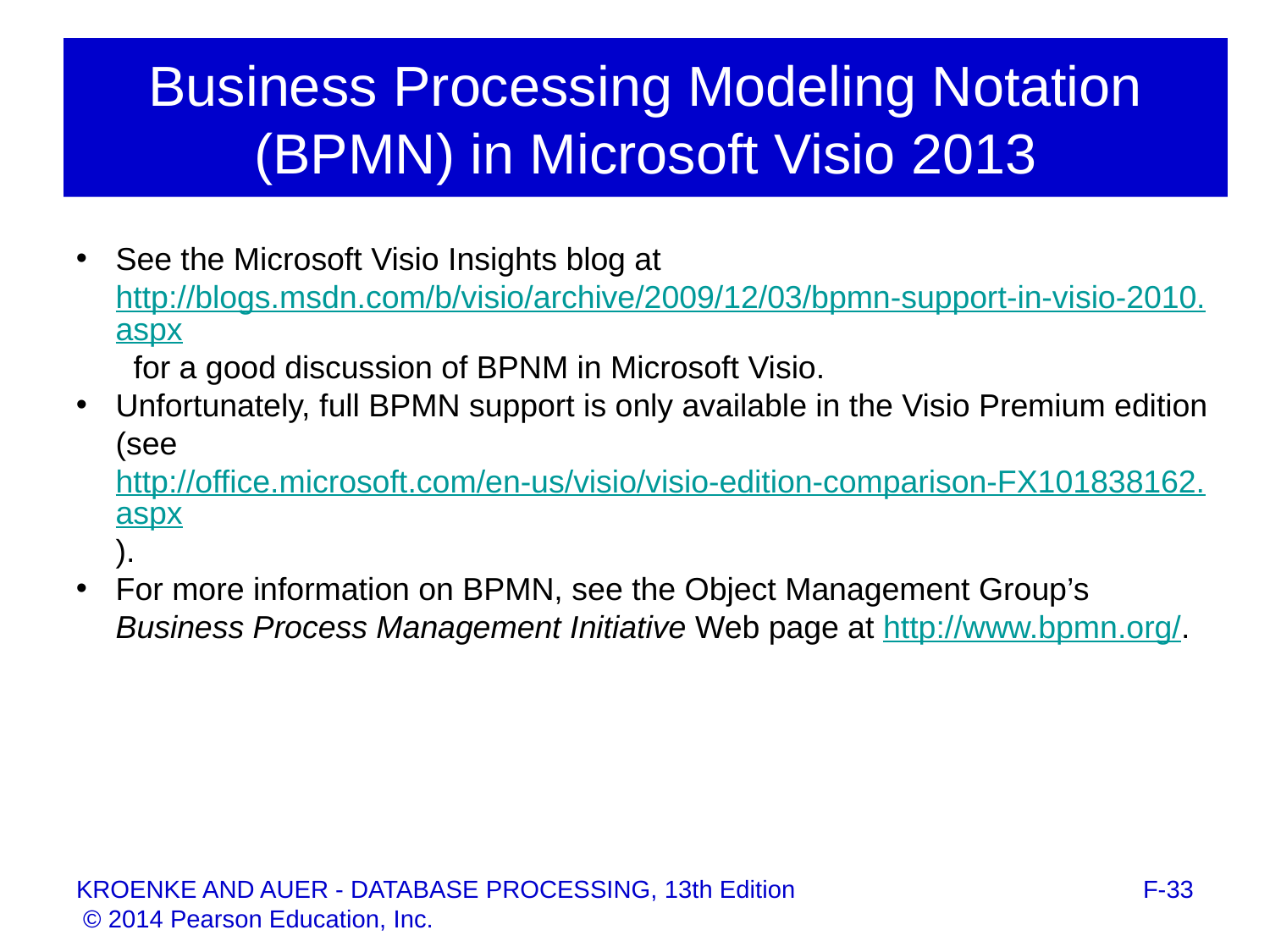

# Business Processing Modeling Notation (BPMN) in Microsoft Visio 2013
See the Microsoft Visio Insights blog at http://blogs.msdn.com/b/visio/archive/2009/12/03/bpmn-support-in-visio-2010.aspx  for a good discussion of BPNM in Microsoft Visio.
Unfortunately, full BPMN support is only available in the Visio Premium edition (see http://office.microsoft.com/en-us/visio/visio-edition-comparison-FX101838162.aspx).
For more information on BPMN, see the Object Management Group’s Business Process Management Initiative Web page at http://www.bpmn.org/.

F-33
KROENKE AND AUER - DATABASE PROCESSING, 13th Edition  © 2014 Pearson Education, Inc.